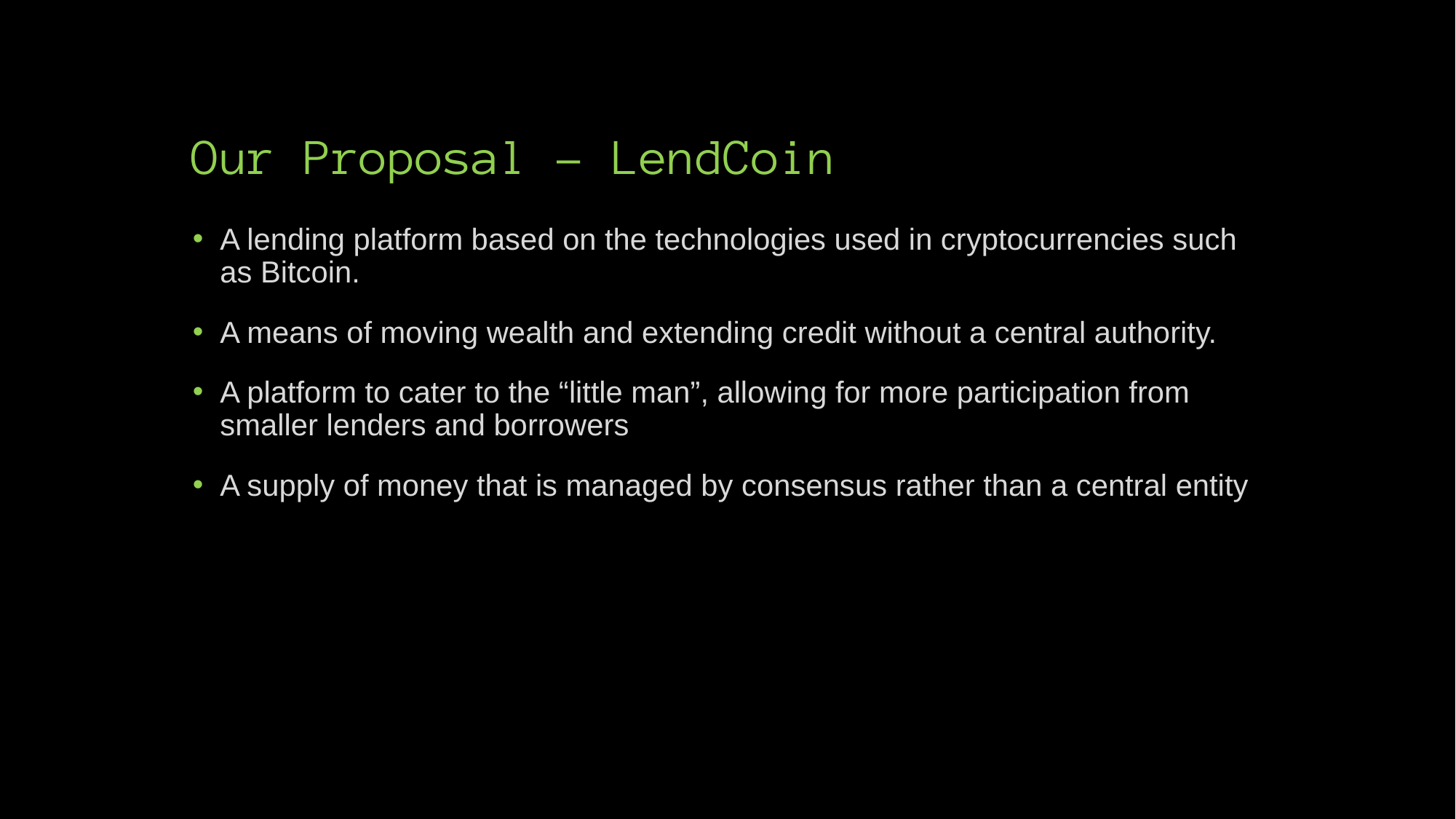

# Our Proposal - LendCoin
A lending platform based on the technologies used in cryptocurrencies such as Bitcoin.
A means of moving wealth and extending credit without a central authority.
A platform to cater to the “little man”, allowing for more participation from smaller lenders and borrowers
A supply of money that is managed by consensus rather than a central entity